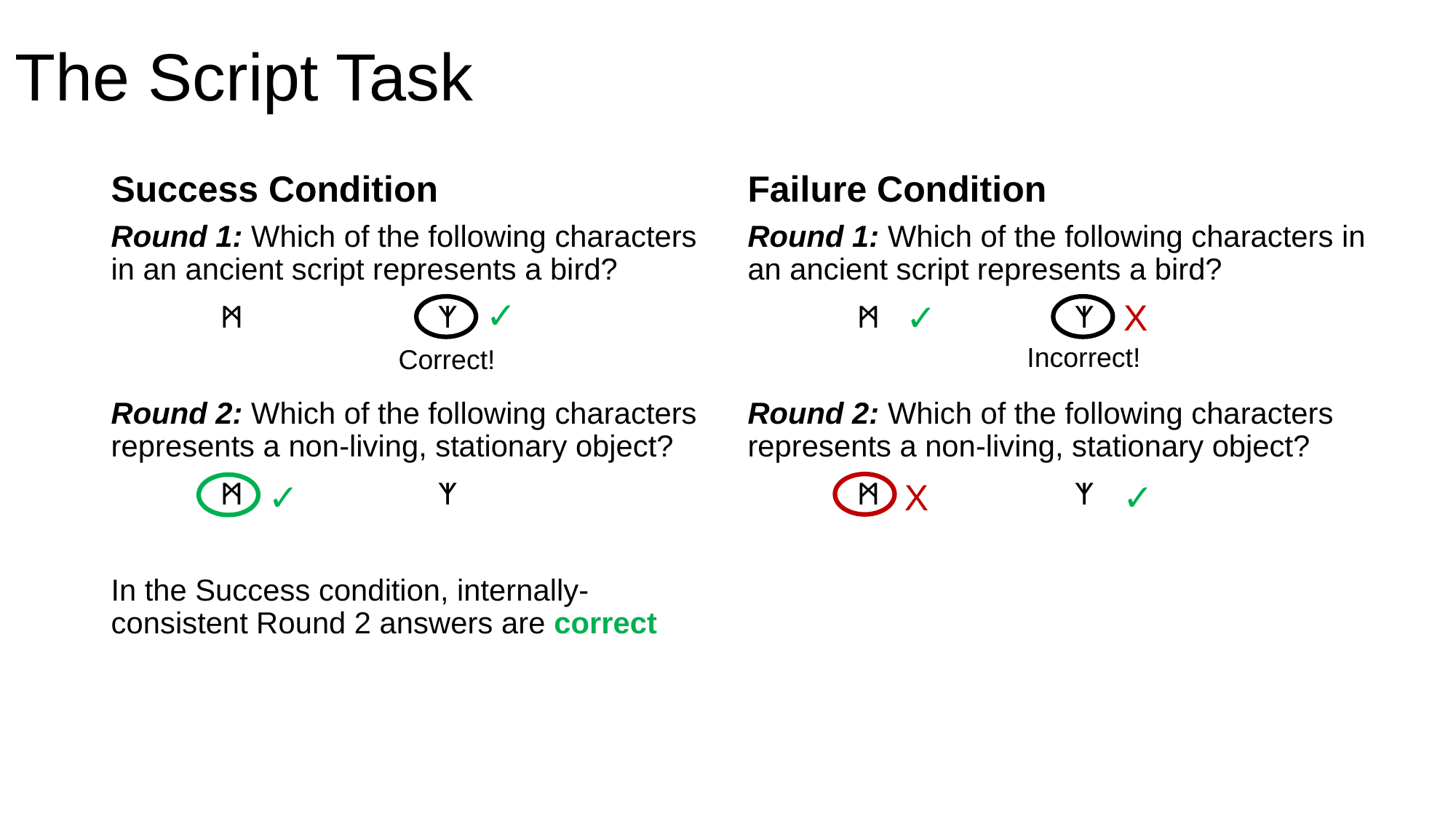

# The Script Task
Success Condition
Failure Condition
Round 1: Which of the following characters in an ancient script represents a bird?
	ᛗ		ᛉ

Round 2: Which of the following characters represents a non-living, stationary object?
	ᛗ		ᛉ

In the Success condition, internally-consistent Round 2 answers are correct
Round 1: Which of the following characters in an ancient script represents a bird?
	ᛗ		ᛉ

Round 2: Which of the following characters represents a non-living, stationary object?
	ᛗ		ᛉ

In the Failure condition, internally-
consistent Round 2 answers are incorrect
✓
✓
X

Incorrect!
Correct!
X
✓
✓